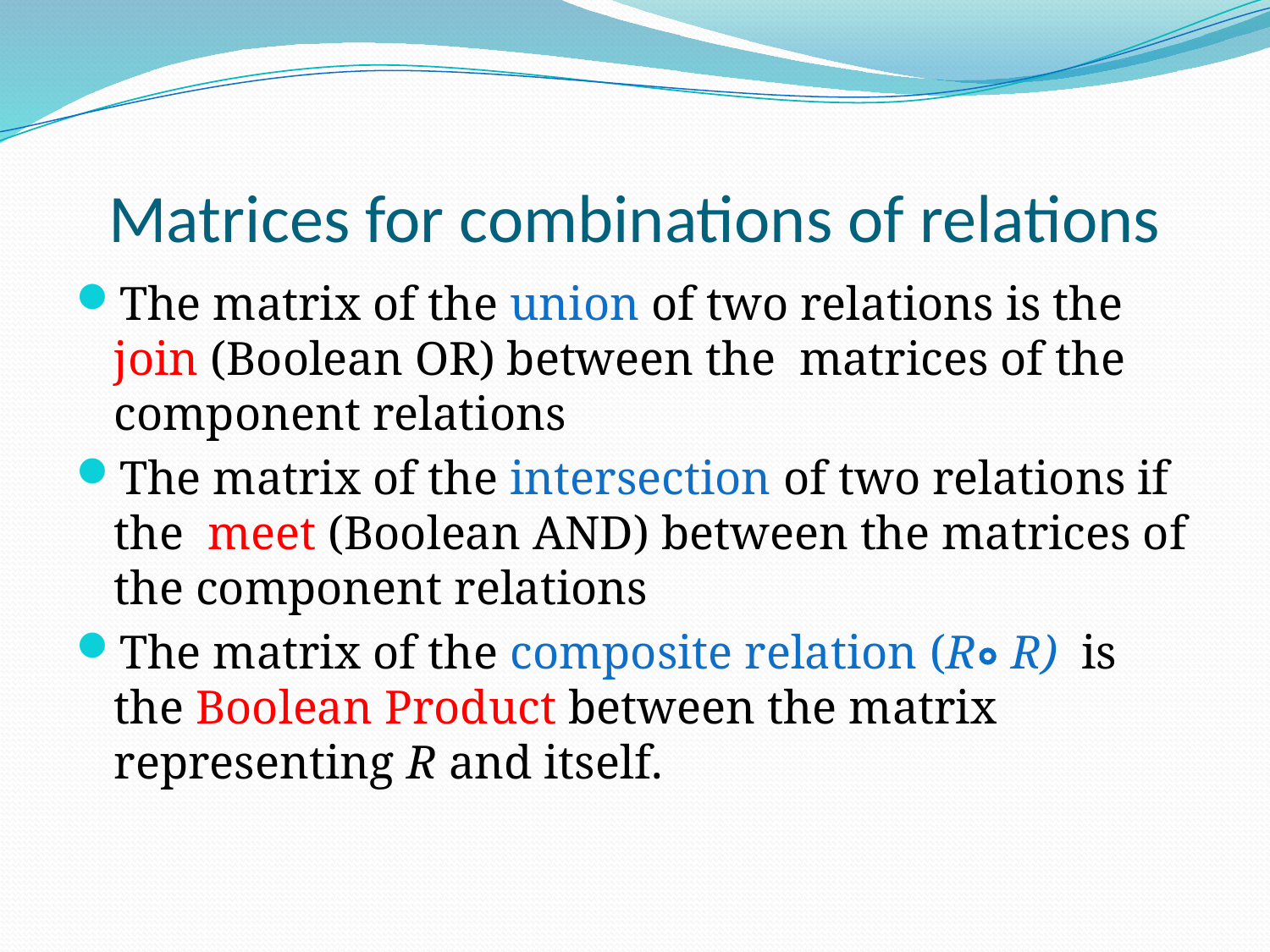

# Matrices for combinations of relations
The matrix of the union of two relations is the join (Boolean OR) between the  matrices of the component relations
The matrix of the intersection of two relations if the  meet (Boolean AND) between the matrices of the component relations
The matrix of the composite relation (R∘ R)  is the Boolean Product between the matrix representing R and itself.